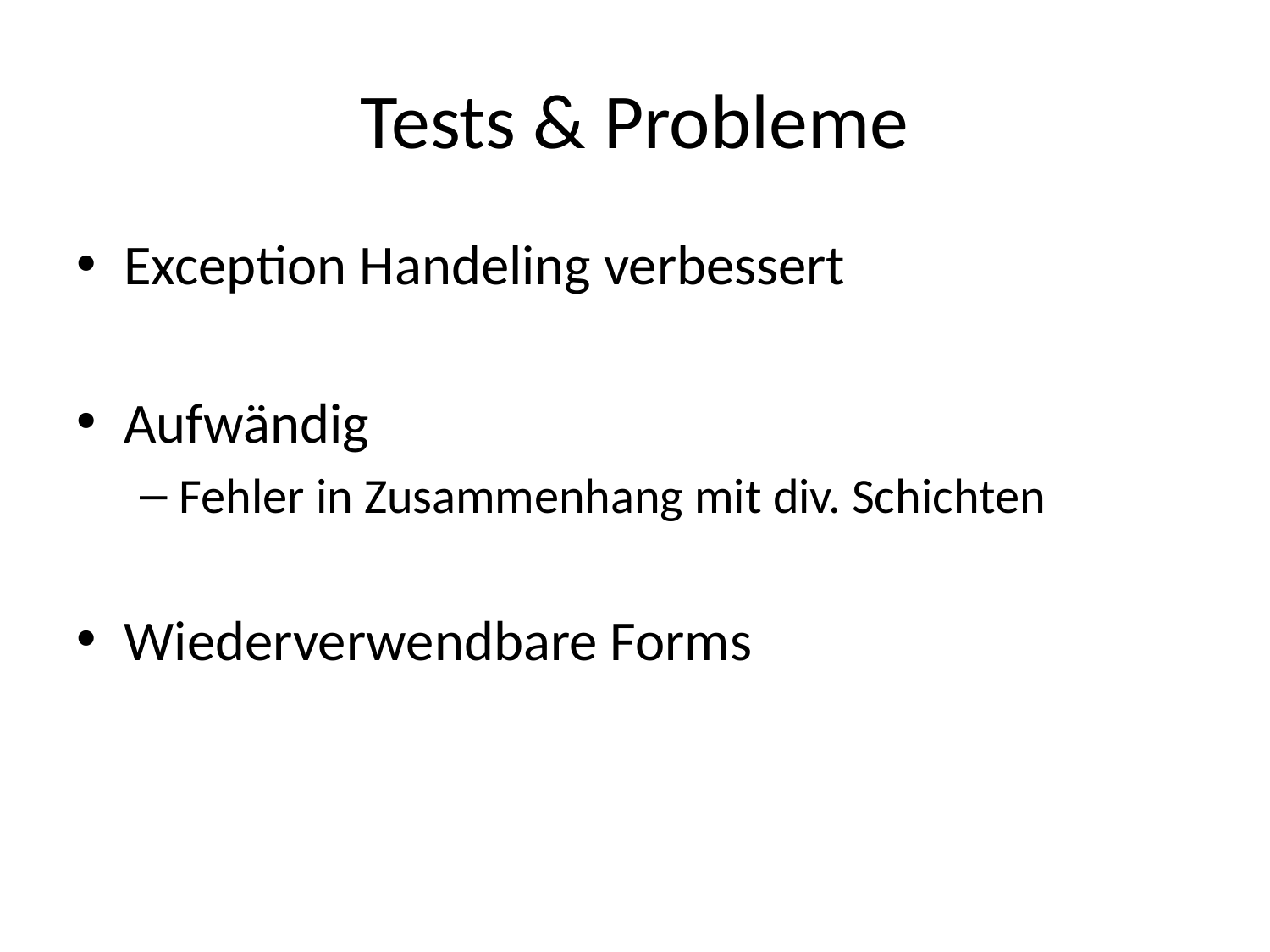

# Tests & Probleme
Exception Handeling verbessert

Aufwändig
Fehler in Zusammenhang mit div. Schichten

Wiederverwendbare Forms